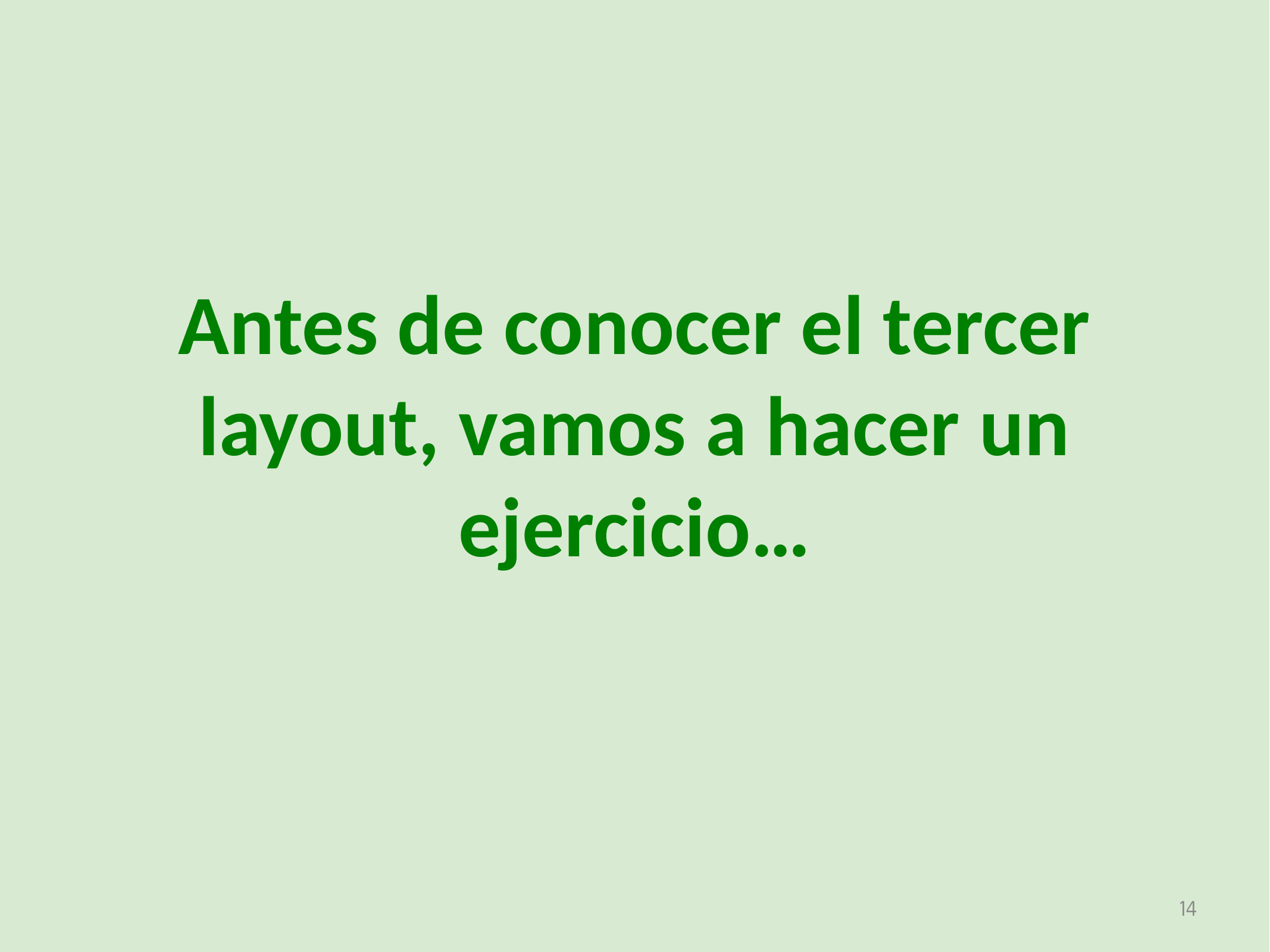

Antes de conocer el tercer layout, vamos a hacer un ejercicio…

14